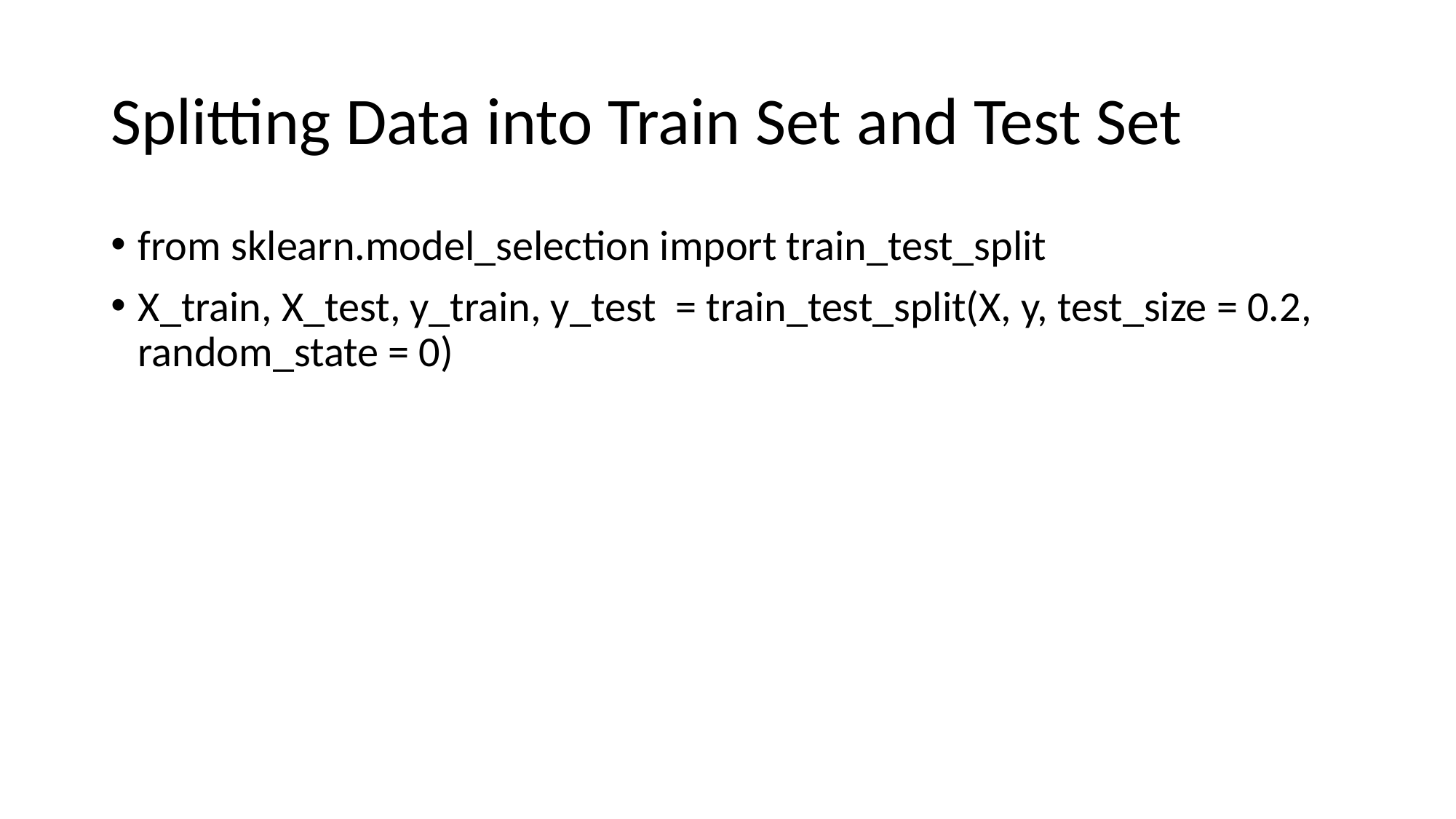

# Splitting Data into Train Set and Test Set
from sklearn.model_selection import train_test_split
X_train, X_test, y_train, y_test  = train_test_split(X, y, test_size = 0.2, random_state = 0)